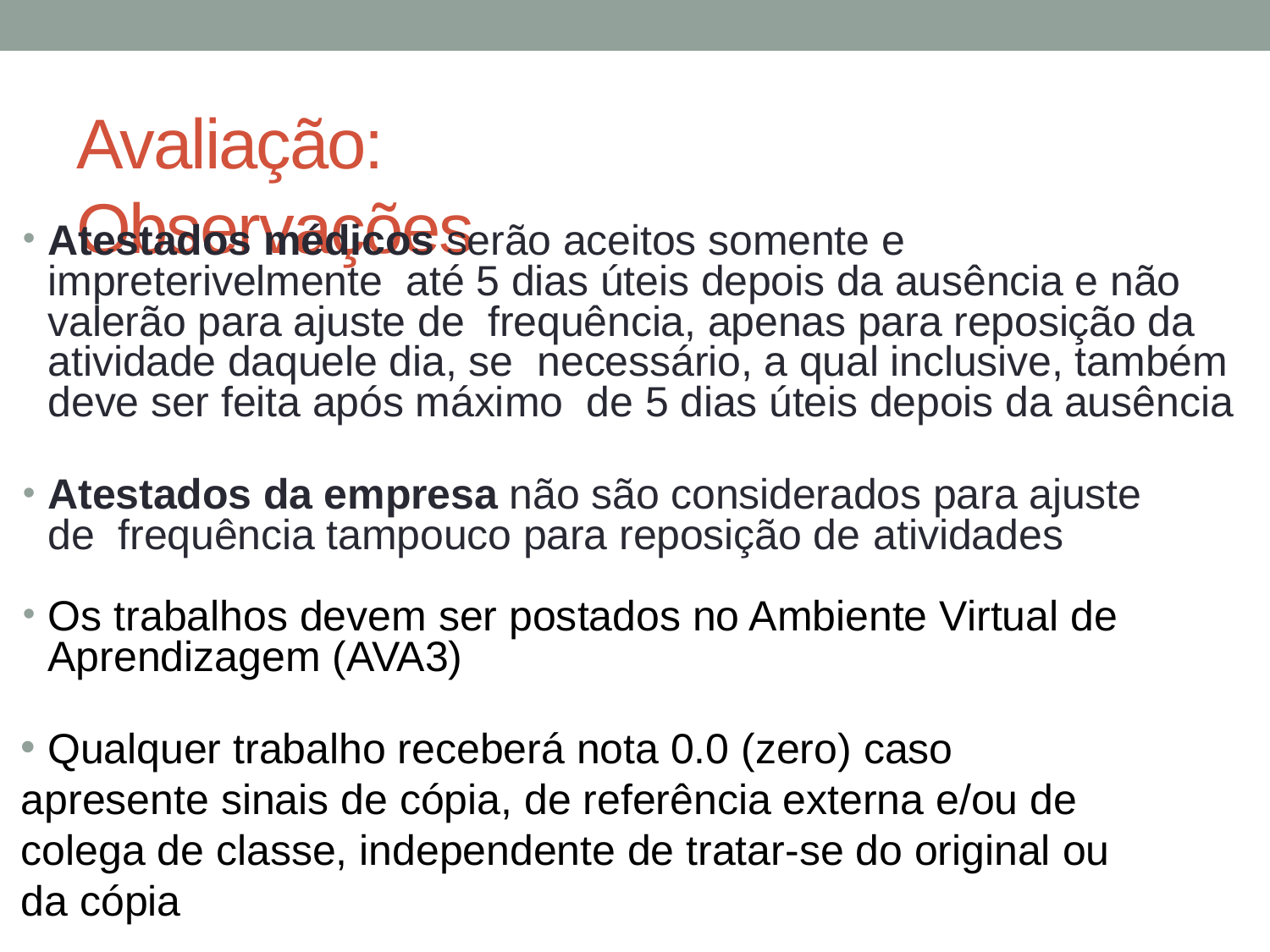

# Avaliação: Observações
Atestados médicos serão aceitos somente e impreterivelmente  até 5 dias úteis depois da ausência e não valerão para ajuste de  frequência, apenas para reposição da atividade daquele dia, se  necessário, a qual inclusive, também deve ser feita após máximo  de 5 dias úteis depois da ausência

Atestados da empresa não são considerados para ajuste de  frequência tampouco para reposição de atividades

Os trabalhos devem ser postados no Ambiente Virtual de Aprendizagem (AVA3)

 Qualquer trabalho receberá nota 0.0 (zero) caso apresente sinais de cópia, de referência externa e/ou de colega de classe, independente de tratar-se do original ou da cópia